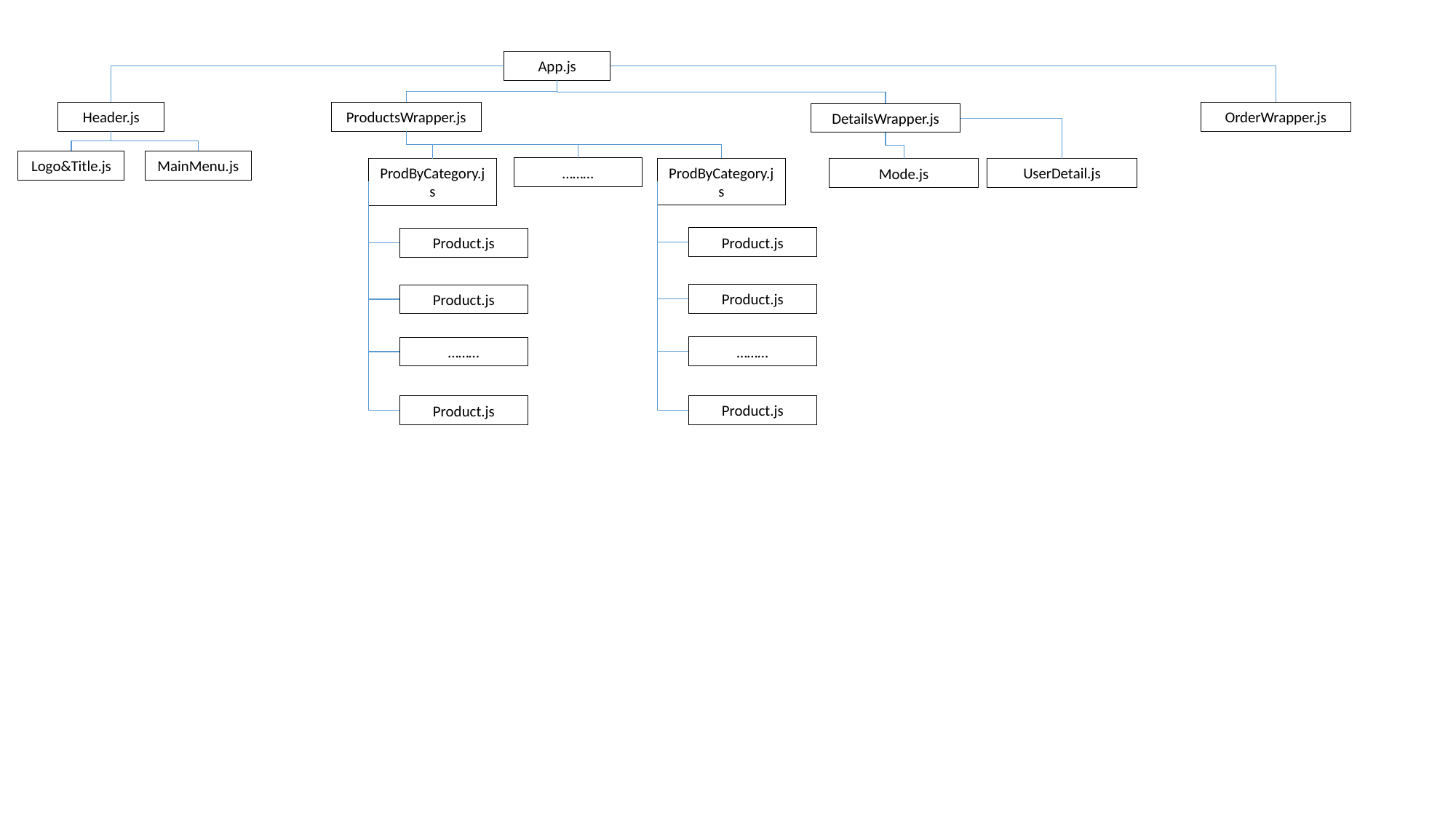

App.js
OrderWrapper.js
Header.js
ProductsWrapper.js
DetailsWrapper.js
MainMenu.js
Logo&Title.js
………
ProdByCategory.js
ProdByCategory.js
UserDetail.js
Mode.js
Product.js
Product.js
Product.js
Product.js
………
………
Product.js
Product.js